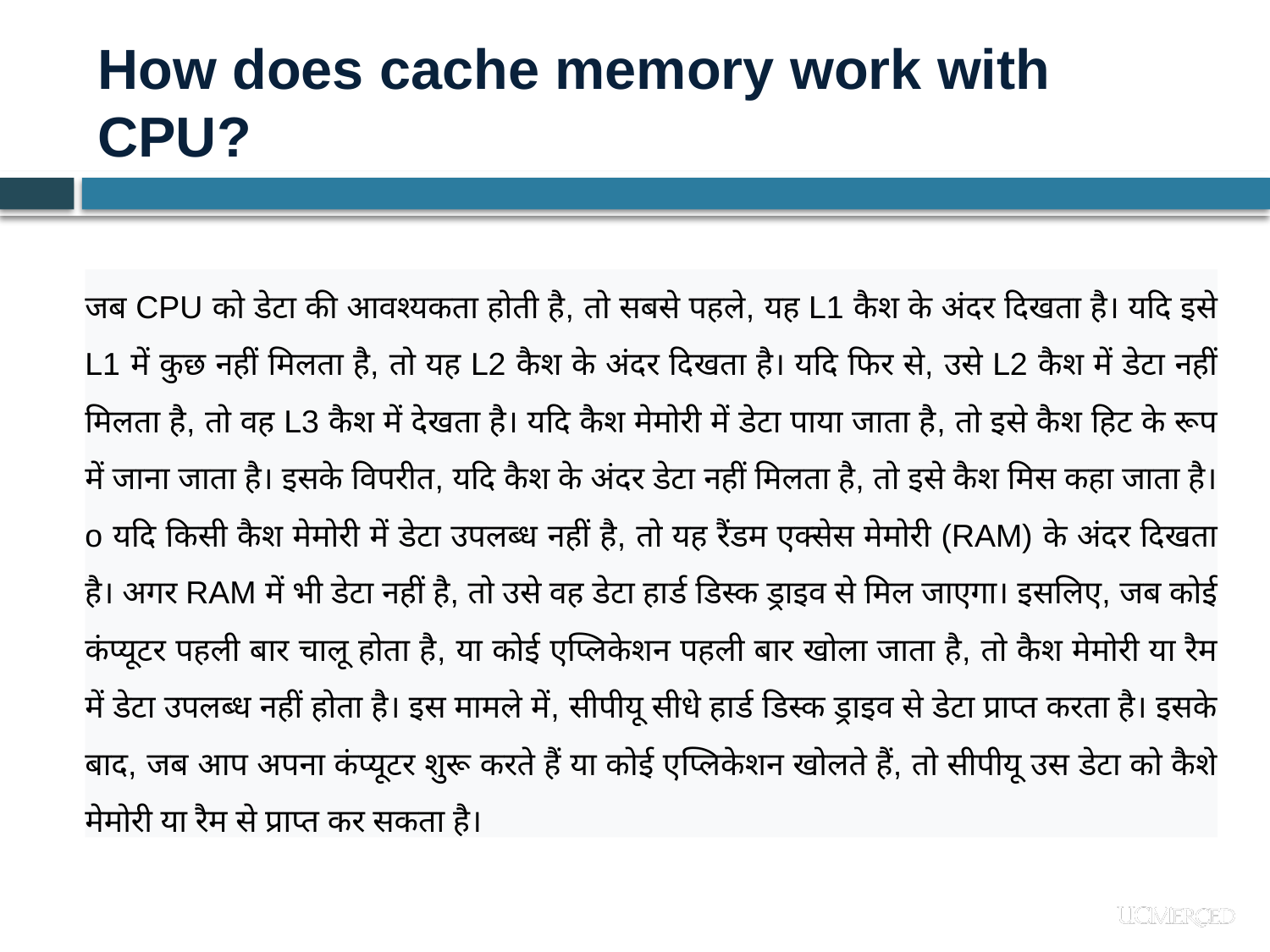

# How does cache memory work with CPU?
जब CPU को डेटा की आवश्यकता होती है, तो सबसे पहले, यह L1 कैश के अंदर दिखता है। यदि इसे L1 में कुछ नहीं मिलता है, तो यह L2 कैश के अंदर दिखता है। यदि फिर से, उसे L2 कैश में डेटा नहीं मिलता है, तो वह L3 कैश में देखता है। यदि कैश मेमोरी में डेटा पाया जाता है, तो इसे कैश हिट के रूप में जाना जाता है। इसके विपरीत, यदि कैश के अंदर डेटा नहीं मिलता है, तो इसे कैश मिस कहा जाता है। o यदि किसी कैश मेमोरी में डेटा उपलब्ध नहीं है, तो यह रैंडम एक्सेस मेमोरी (RAM) के अंदर दिखता है। अगर RAM में भी डेटा नहीं है, तो उसे वह डेटा हार्ड डिस्क ड्राइव से मिल जाएगा। इसलिए, जब कोई कंप्यूटर पहली बार चालू होता है, या कोई एप्लिकेशन पहली बार खोला जाता है, तो कैश मेमोरी या रैम में डेटा उपलब्ध नहीं होता है। इस मामले में, सीपीयू सीधे हार्ड डिस्क ड्राइव से डेटा प्राप्त करता है। इसके बाद, जब आप अपना कंप्यूटर शुरू करते हैं या कोई एप्लिकेशन खोलते हैं, तो सीपीयू उस डेटा को कैशे मेमोरी या रैम से प्राप्त कर सकता है।